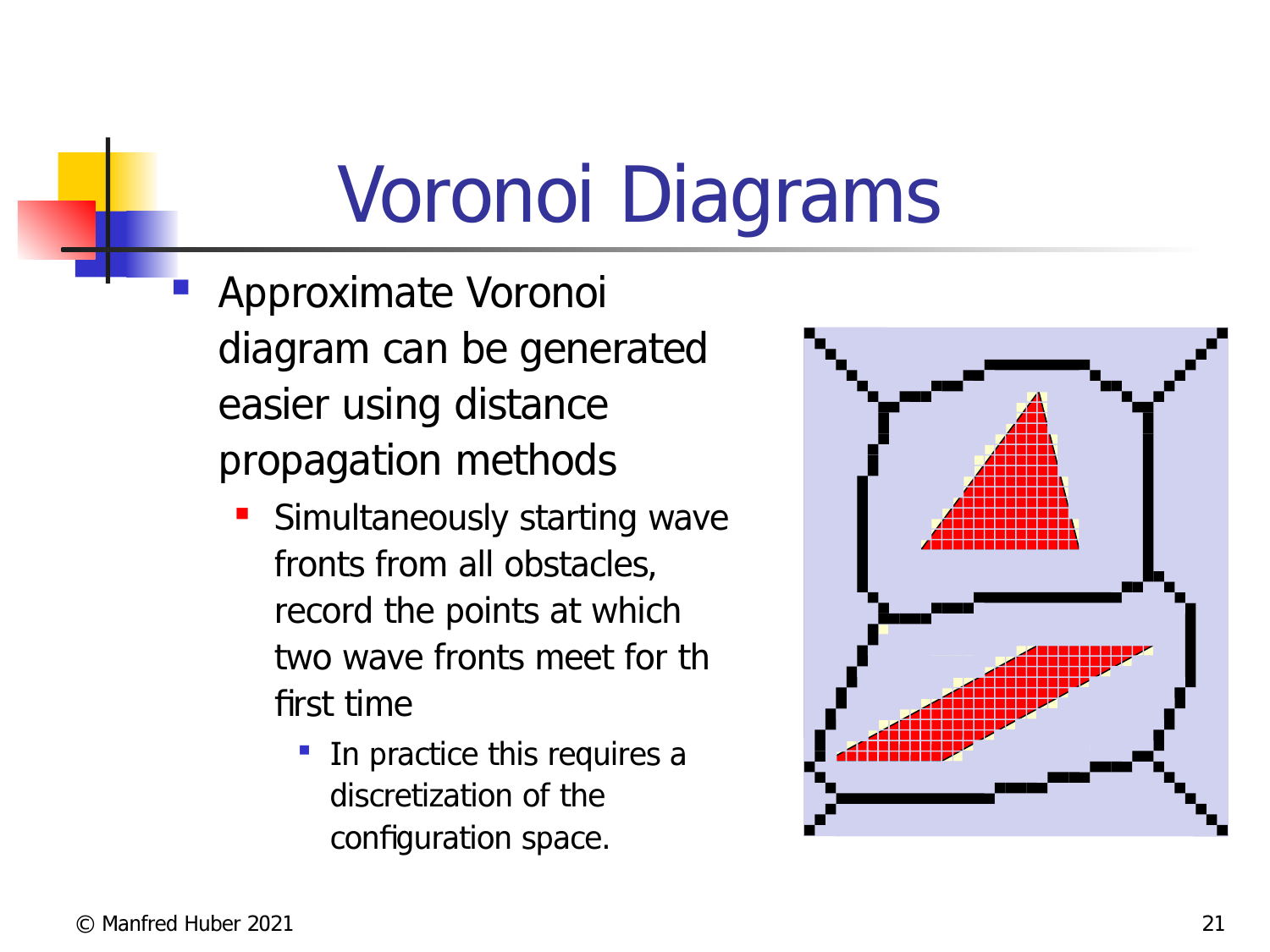

# Voronoi Diagrams
Approximate Voronoi diagram can be generated easier using distance propagation methods
Simultaneously starting wave fronts from all obstacles, record the points at which two wave fronts meet for th first time
In practice this requires a discretization of the configuration space.

© Manfred Huber 2021
21